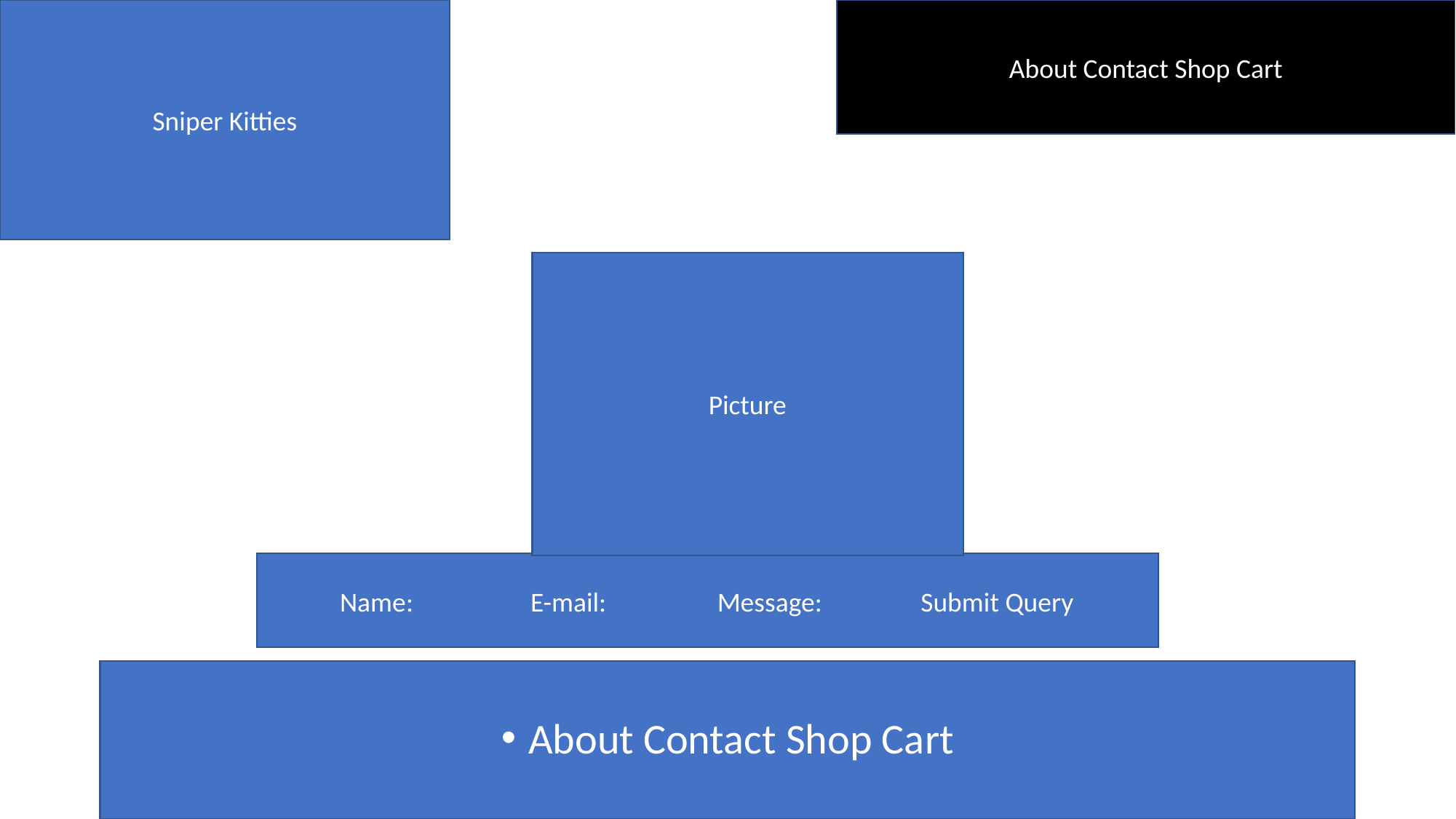

Sniper Kitties
About Contact Shop Cart
#
Picture
Name:                   E-mail:                  Message:                Submit Query
About Contact Shop Cart